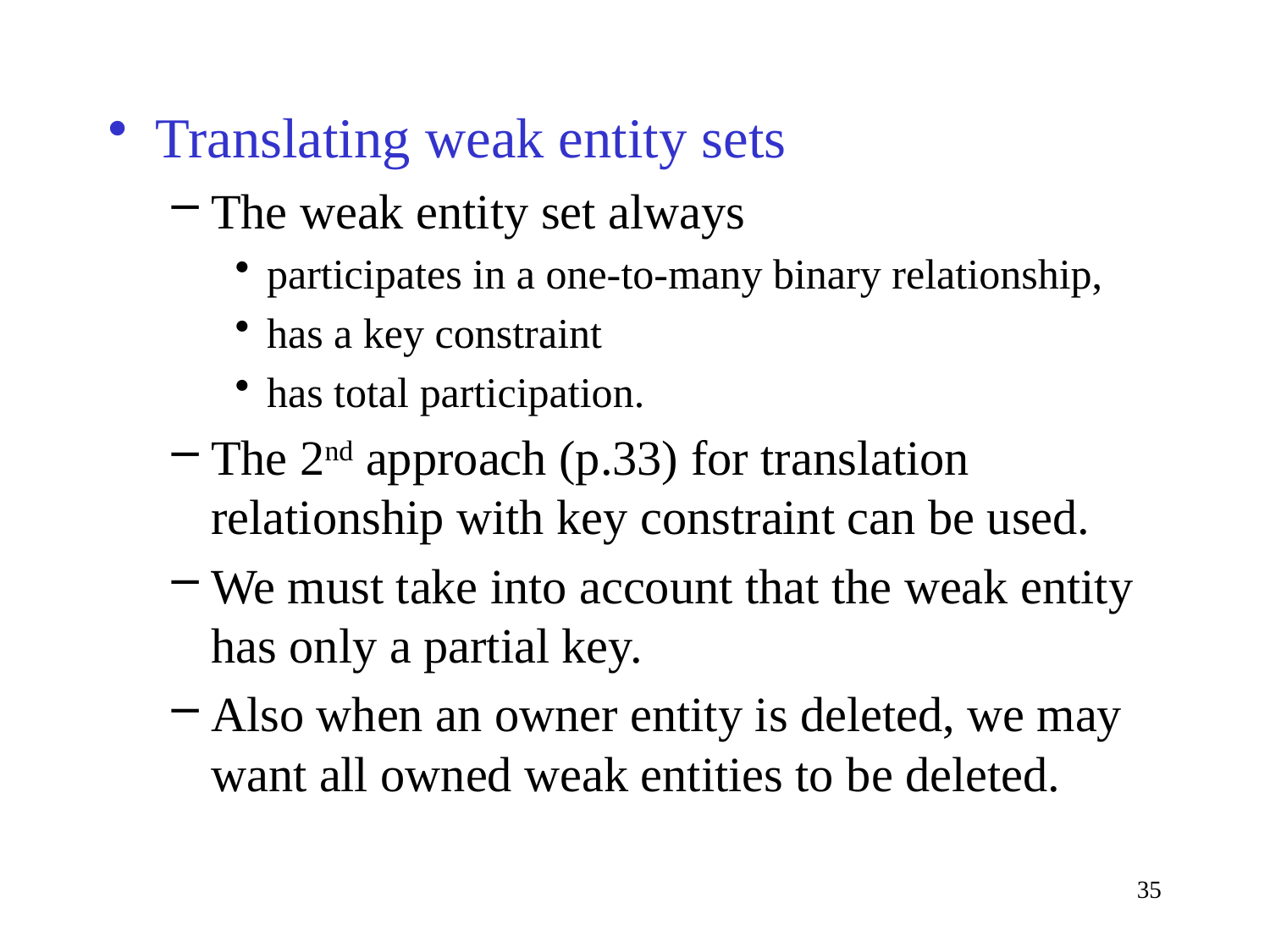

Translating weak entity sets
The weak entity set always
participates in a one-to-many binary relationship,
has a key constraint
has total participation.
The 2nd approach (p.33) for translation relationship with key constraint can be used.
We must take into account that the weak entity has only a partial key.
Also when an owner entity is deleted, we may want all owned weak entities to be deleted.

35